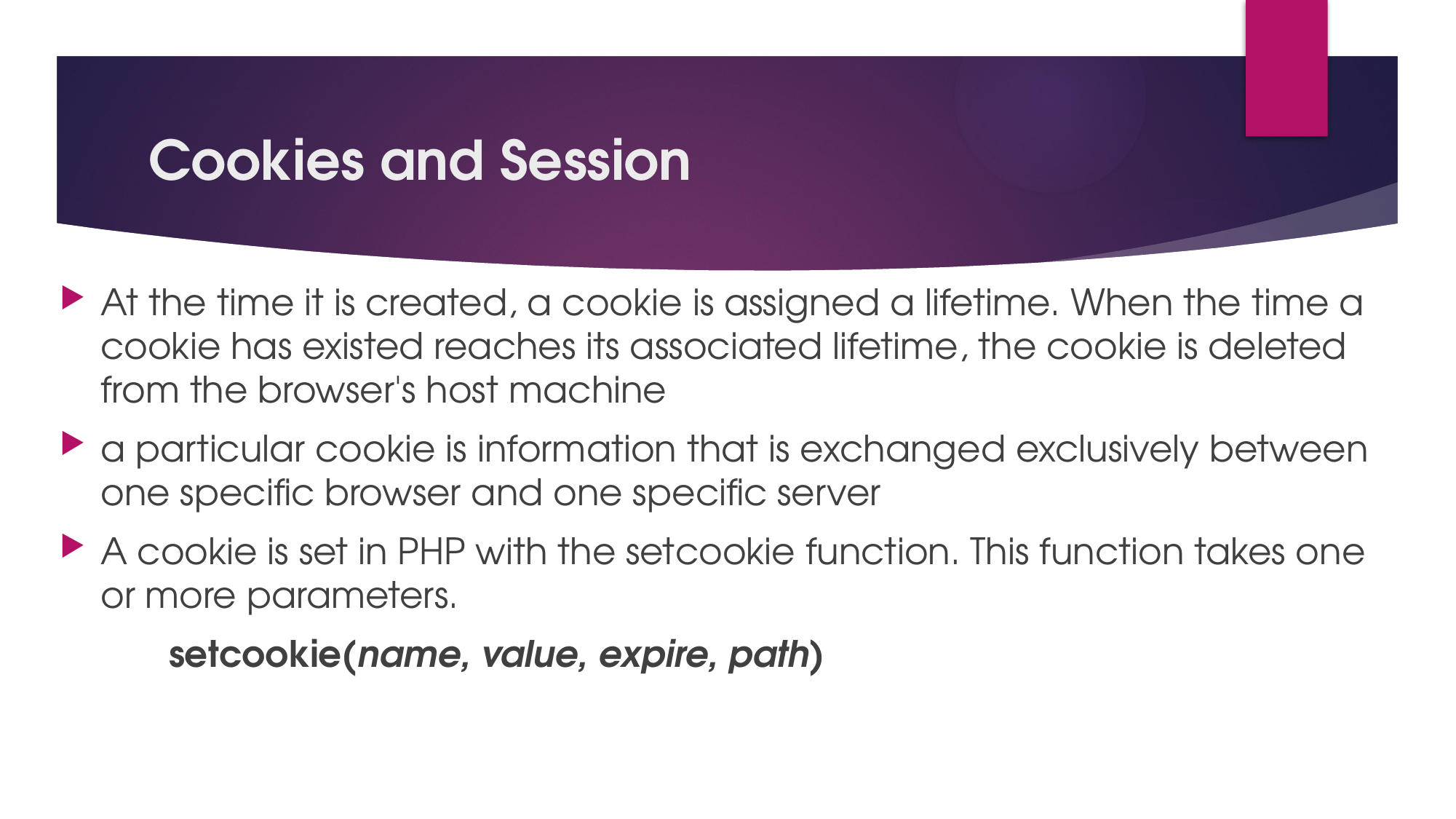

# Cookies and Session
At the time it is created, a cookie is assigned a lifetime. When the time a cookie has existed reaches its associated lifetime, the cookie is deleted from the browser's host machine
a particular cookie is information that is exchanged exclusively between one specific browser and one specific server
A cookie is set in PHP with the setcookie function. This function takes one or more parameters.
	setcookie(name, value, expire, path)